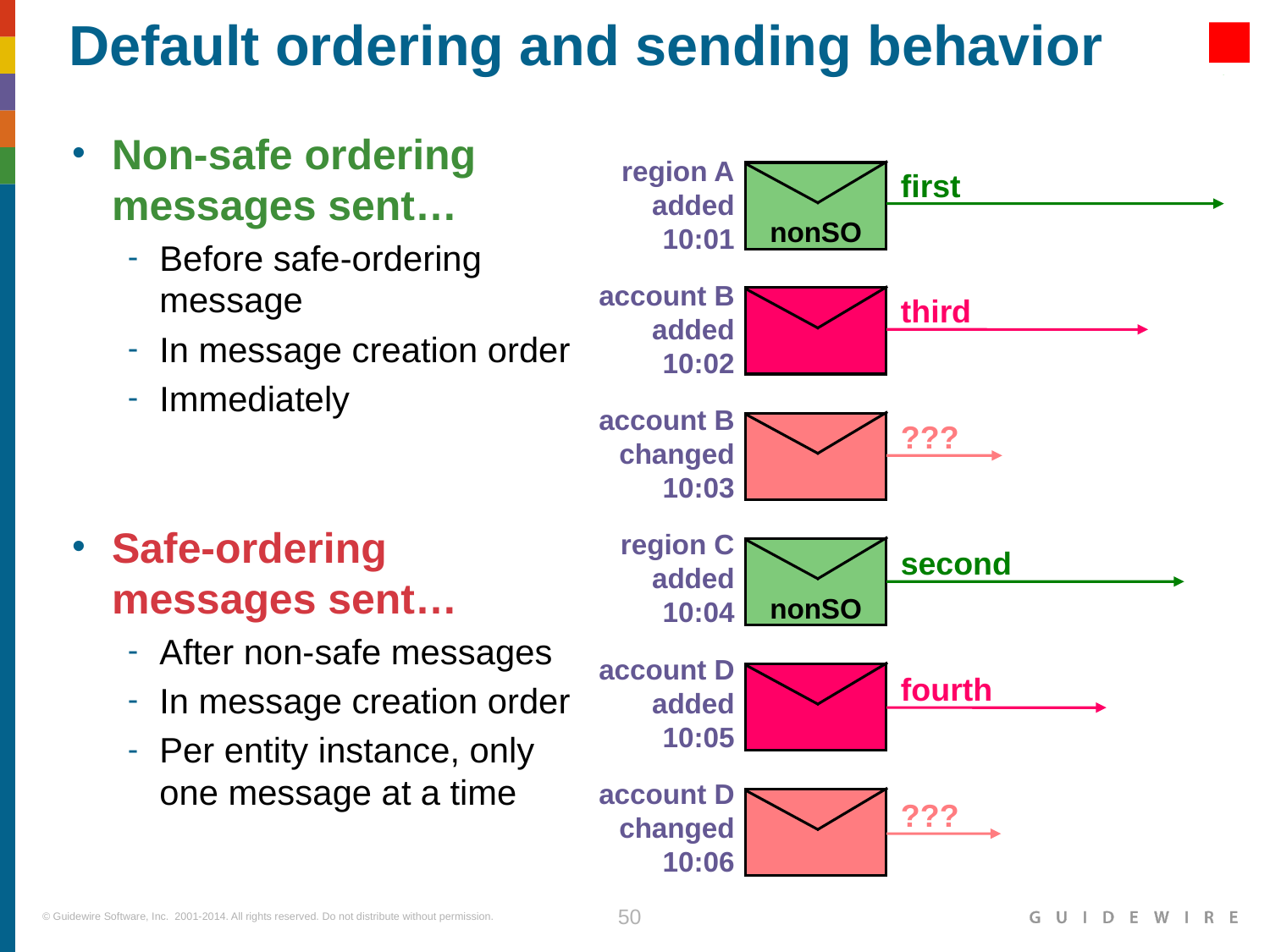

# Default ordering and sending behavior
Non-safe ordering messages sent…
Before safe-ordering message
In message creation order
Immediately
Safe-ordering messages sent…
After non-safe messages
In message creation order
Per entity instance, only one message at a time

region A
added
10:01

first

nonSO
account B
added
10:02

third

account B
changed
10:03

???

???

region C
added
10:04

second

nonSO
account D
added
10:05

fourth

account D
changed
10:06